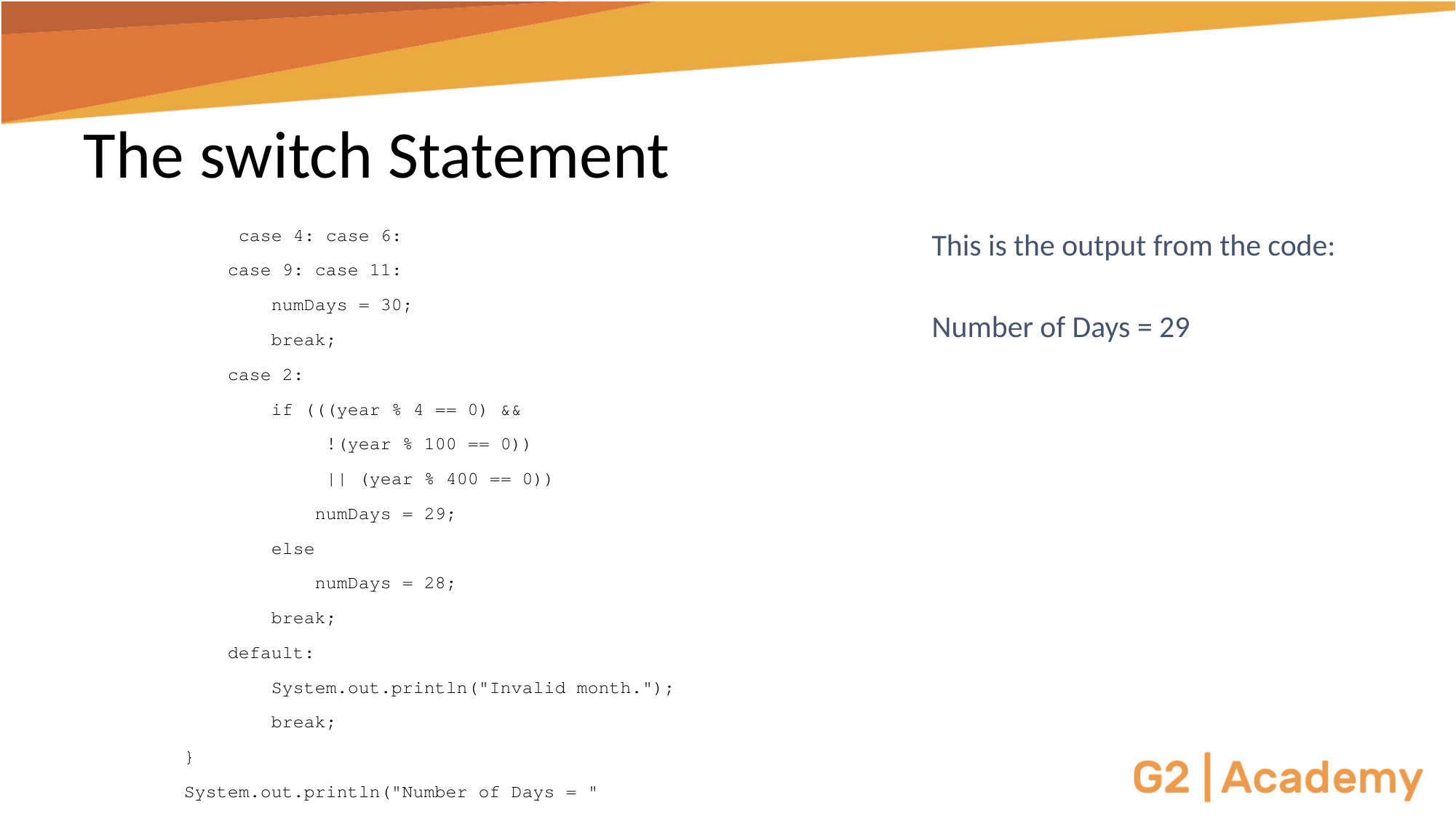

# The switch Statement
 	   case 4: case 6:
            case 9: case 11:
                numDays = 30;
                break;
            case 2:
                if (((year % 4 == 0) &&
                     !(year % 100 == 0))
                     || (year % 400 == 0))
                    numDays = 29;
                else
                    numDays = 28;
                break;
            default:
                System.out.println("Invalid month.");
                break;
        }
        System.out.println("Number of Days = "
                           + numDays);
    }
}
This is the output from the code:

Number of Days = 29